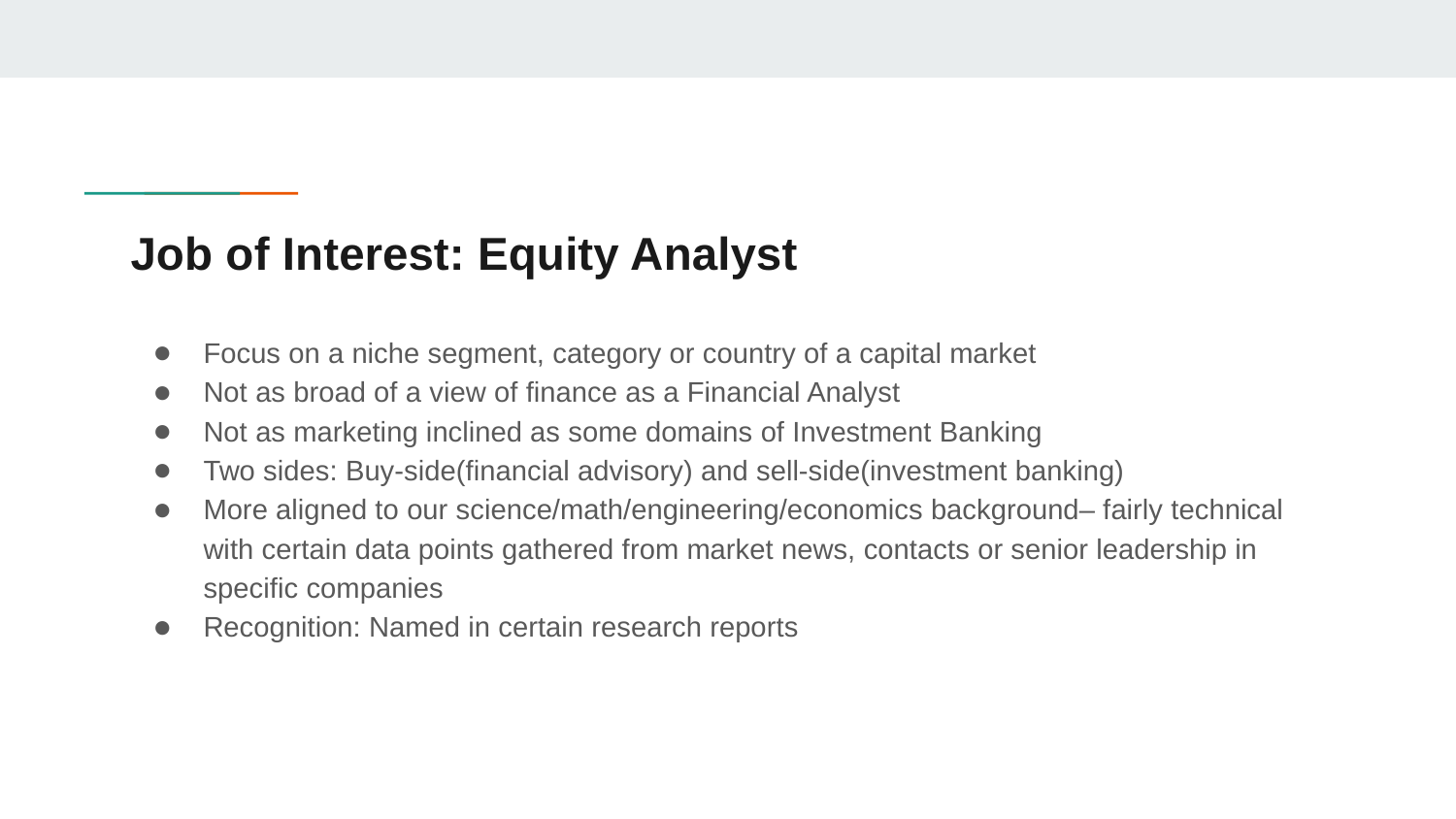

# Job of Interest: Equity Analyst
Focus on a niche segment, category or country of a capital market
Not as broad of a view of finance as a Financial Analyst
Not as marketing inclined as some domains of Investment Banking
Two sides: Buy-side(financial advisory) and sell-side(investment banking)
More aligned to our science/math/engineering/economics background– fairly technical with certain data points gathered from market news, contacts or senior leadership in specific companies
Recognition: Named in certain research reports